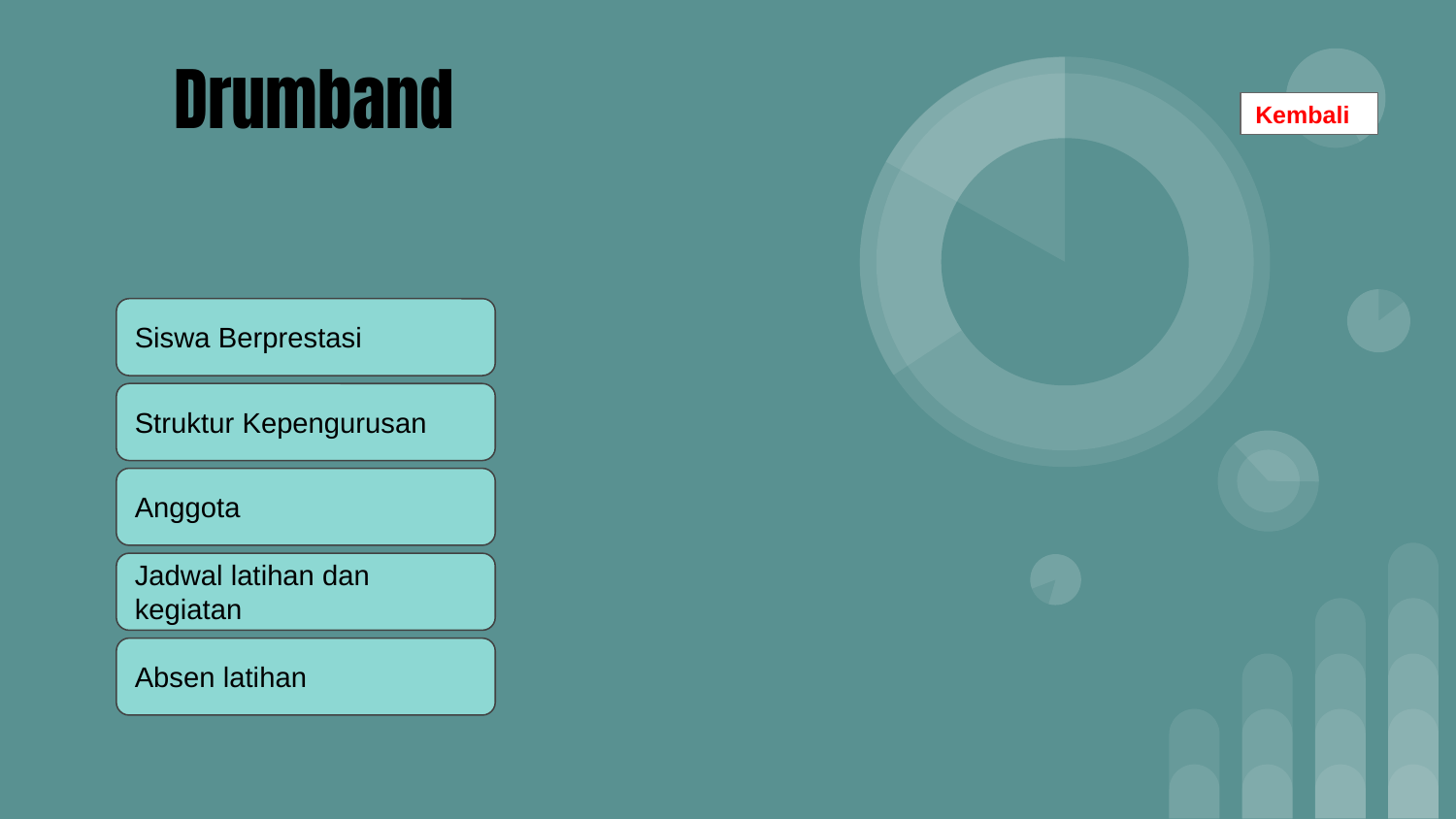

Drumband
Kembali
Siswa Berprestasi
Struktur Kepengurusan
Anggota
Jadwal latihan dan kegiatan
Absen latihan